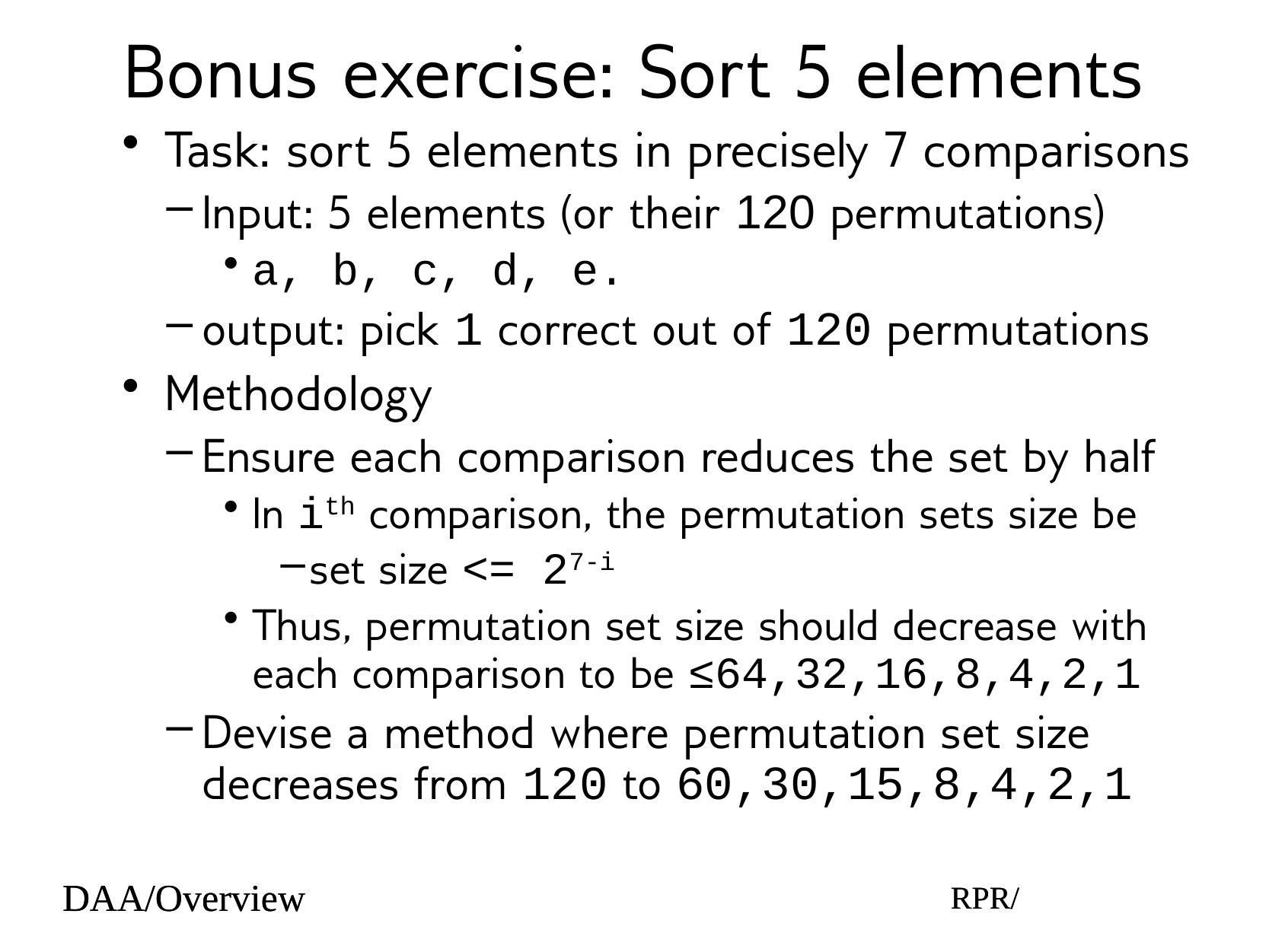

# Bonus exercise: Sort 5 elements
Task: sort 5 elements in precisely 7 comparisons
Input: 5 elements (or their 120 permutations)
a, b, c, d, e.
output: pick 1 correct out of 120 permutations
Methodology
Ensure each comparison reduces the set by half
In ith comparison, the permutation sets size be
set size <= 27-i
Thus, permutation set size should decrease with each comparison to be ≤64,32,16,8,4,2,1
Devise a method where permutation set size decreases from 120 to 60,30,15,8,4,2,1
DAA/Overview
RPR/
9